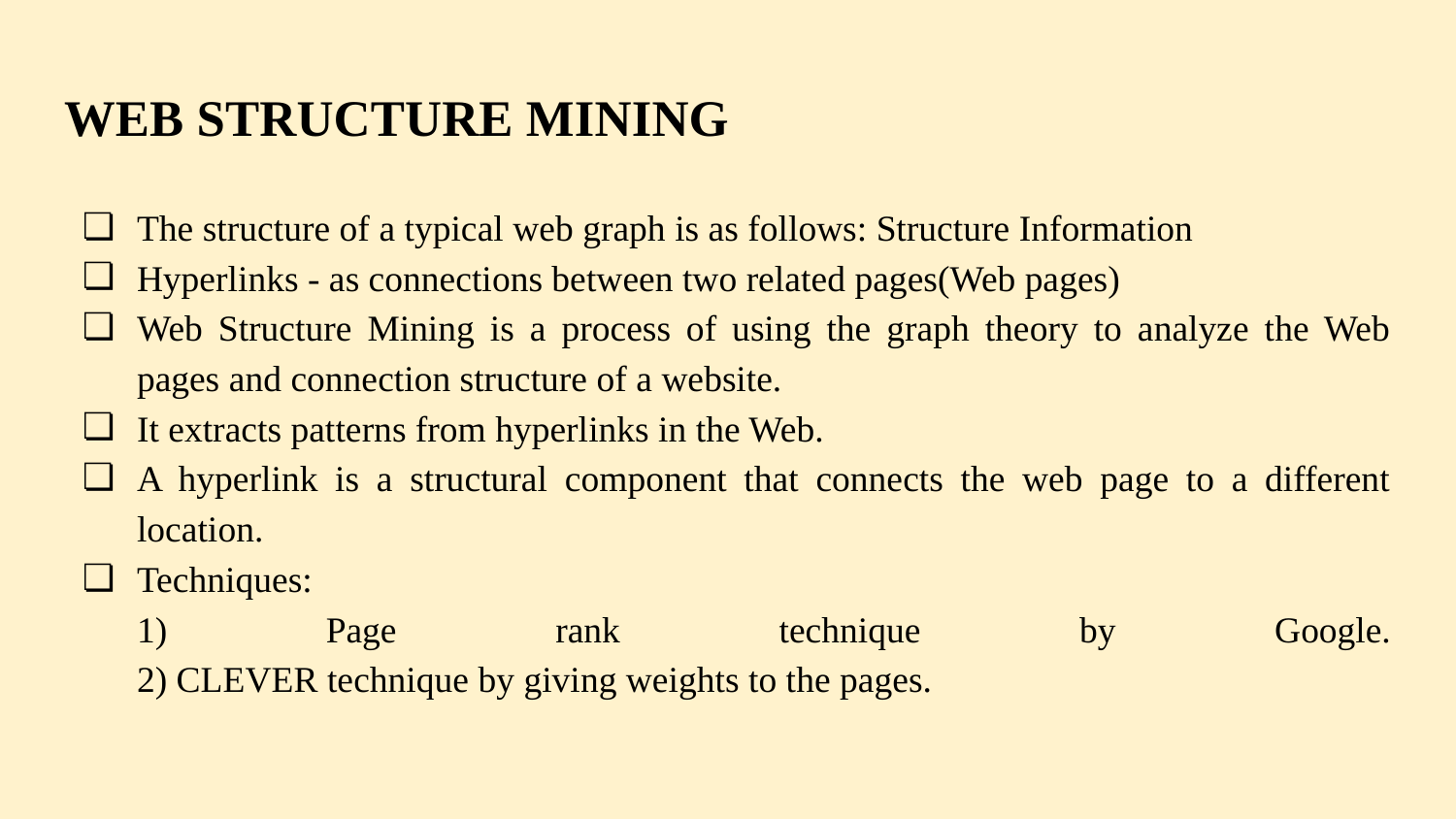

# WEB STRUCTURE MINING

The structure of a typical web graph is as follows: Structure Information
Hyperlinks - as connections between two related pages(Web pages)
Web Structure Mining is a process of using the graph theory to analyze the Web pages and connection structure of a website.
It extracts patterns from hyperlinks in the Web.
A hyperlink is a structural component that connects the web page to a different location.
Techniques:
1) Page rank technique by Google.
2) CLEVER technique by giving weights to the pages.